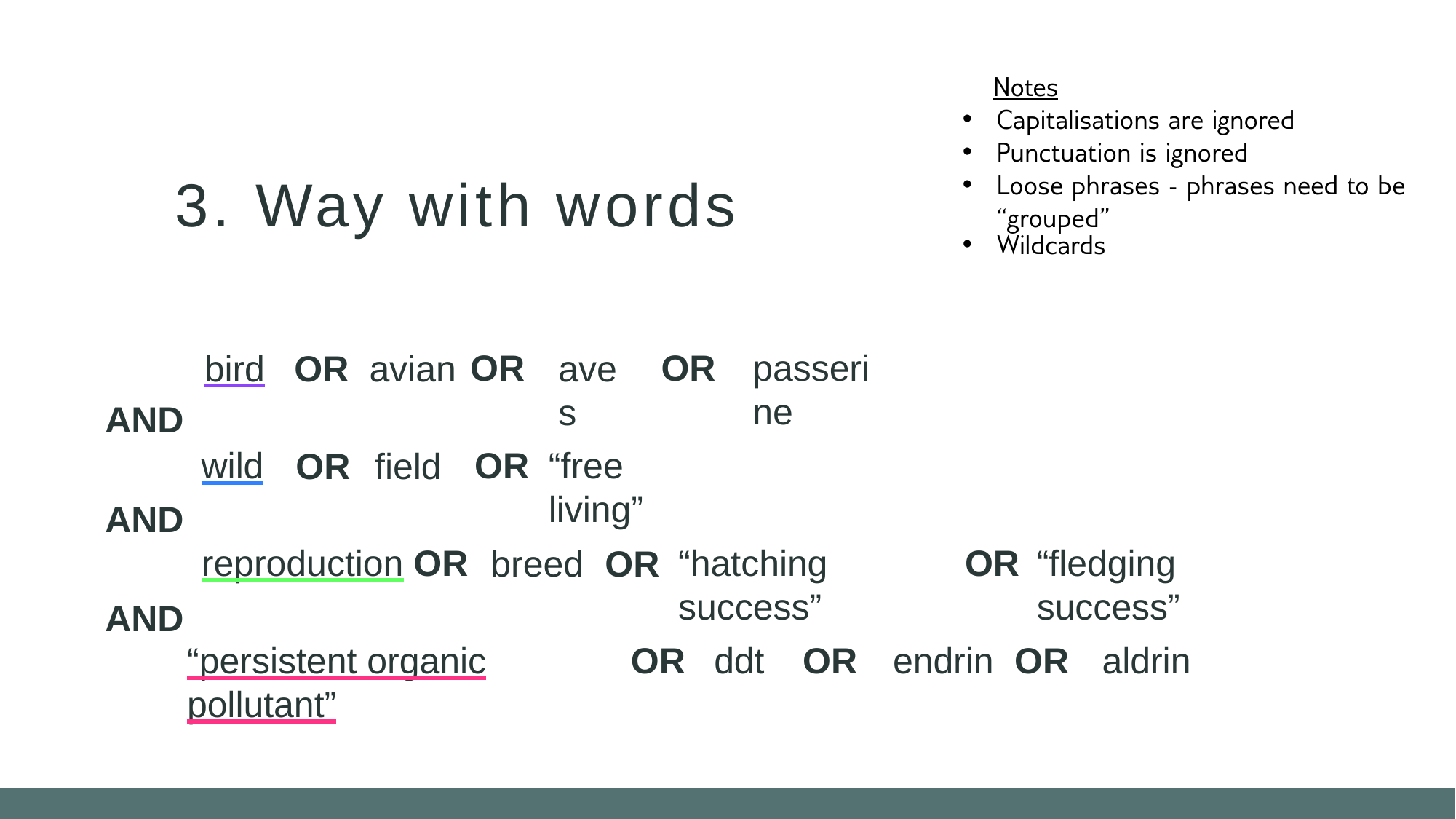

Notes
# 3. Way with words
Capitalisations are ignored
Punctuation is ignored
Loose phrases - phrases need to be “grouped”
Wildcards
OR
passerine
OR
avian
aves
    bird
OR
AND
OR
“free living”
wild
OR
field
AND
OR
“hatching success”
OR
“fledging success”
reproduction
OR
breed
AND
OR
“persistent organic pollutant”
OR
OR
endrin
aldrin
 ddt